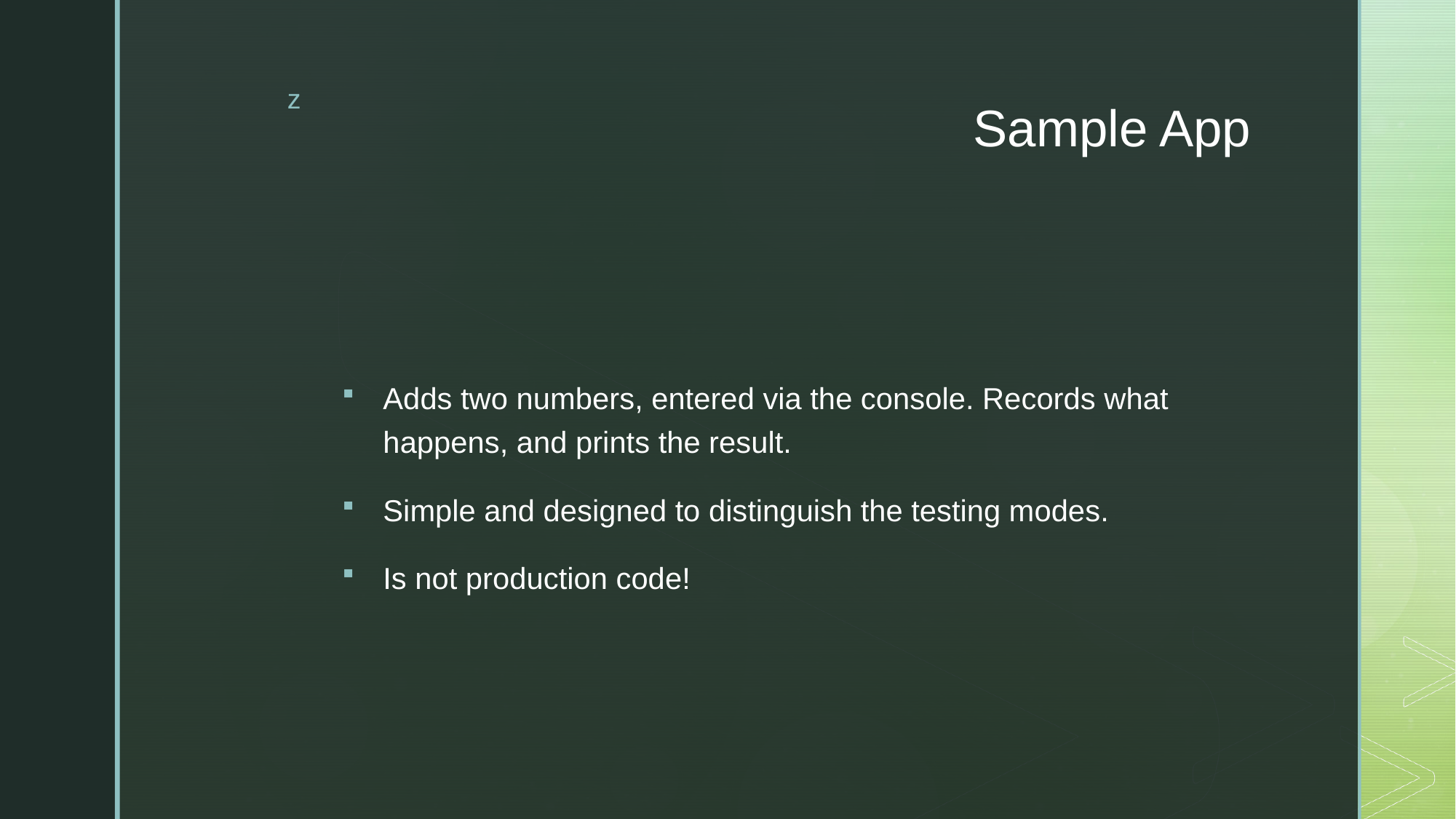

# Sample App
Adds two numbers, entered via the console. Records what happens, and prints the result.
Simple and designed to distinguish the testing modes.
Is not production code!